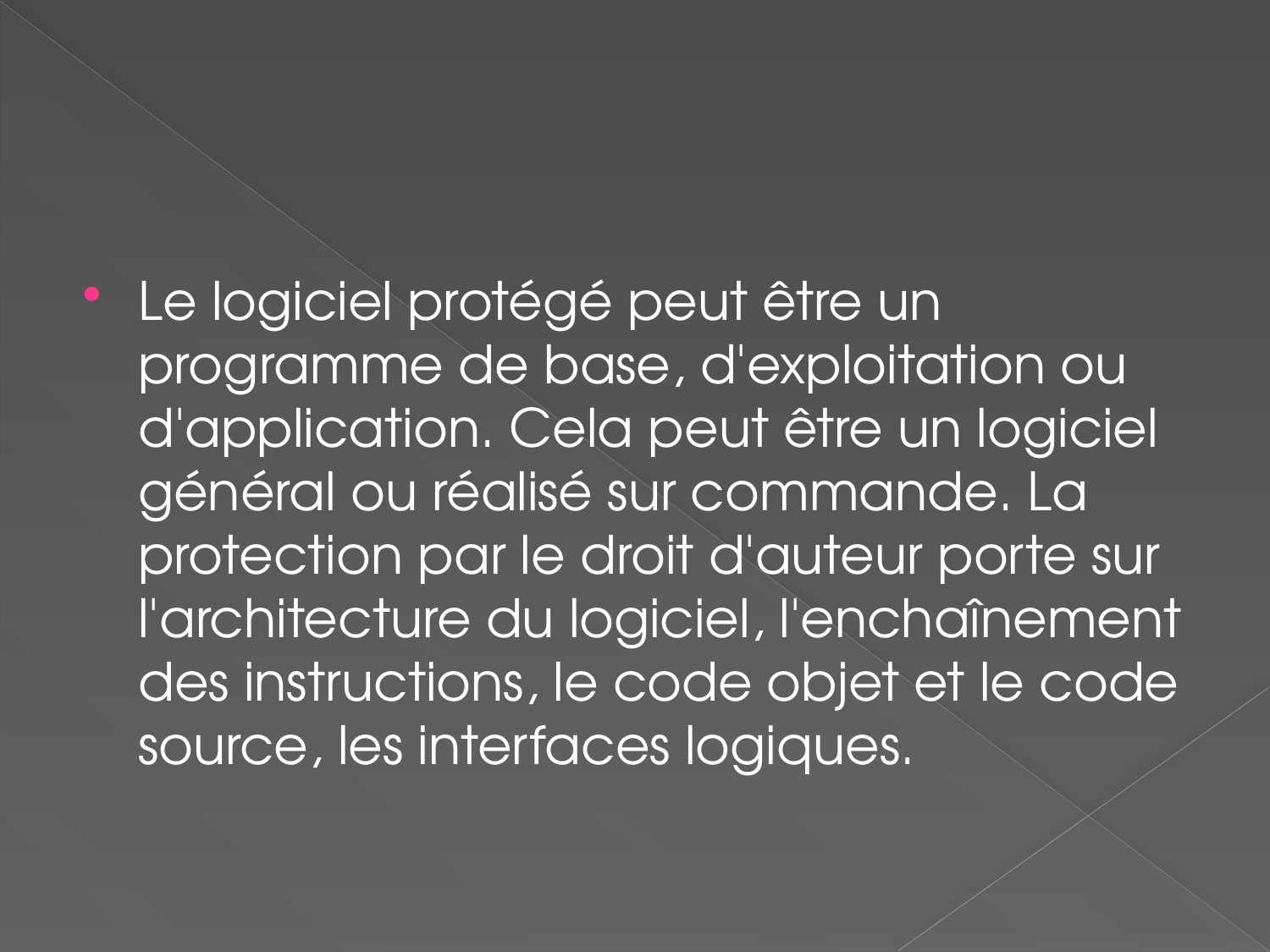

#
Le logiciel protégé peut être un programme de base, d'exploitation ou d'application. Cela peut être un logiciel général ou réalisé sur commande. La protection par le droit d'auteur porte sur l'architecture du logiciel, l'enchaînement des instructions, le code objet et le code source, les interfaces logiques.